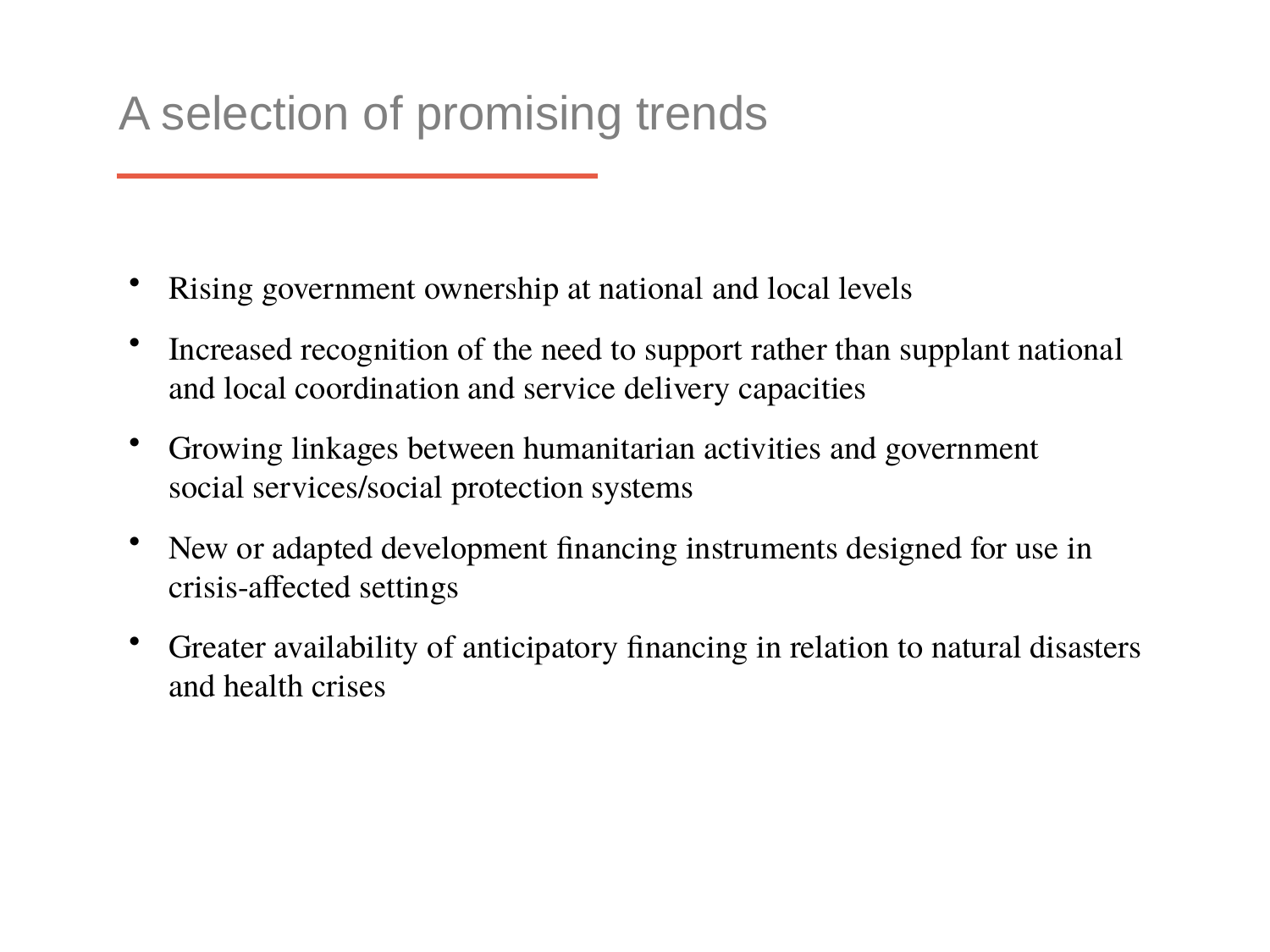

A selection of promising trends
Rising government ownership at national and local levels
Increased recognition of the need to support rather than supplant national and local coordination and service delivery capacities
Growing linkages between humanitarian activities and government
social services/social protection systems
New or adapted development financing instruments designed for use in
crisis-affected settings
Greater availability of anticipatory financing in relation to natural disasters and health crises